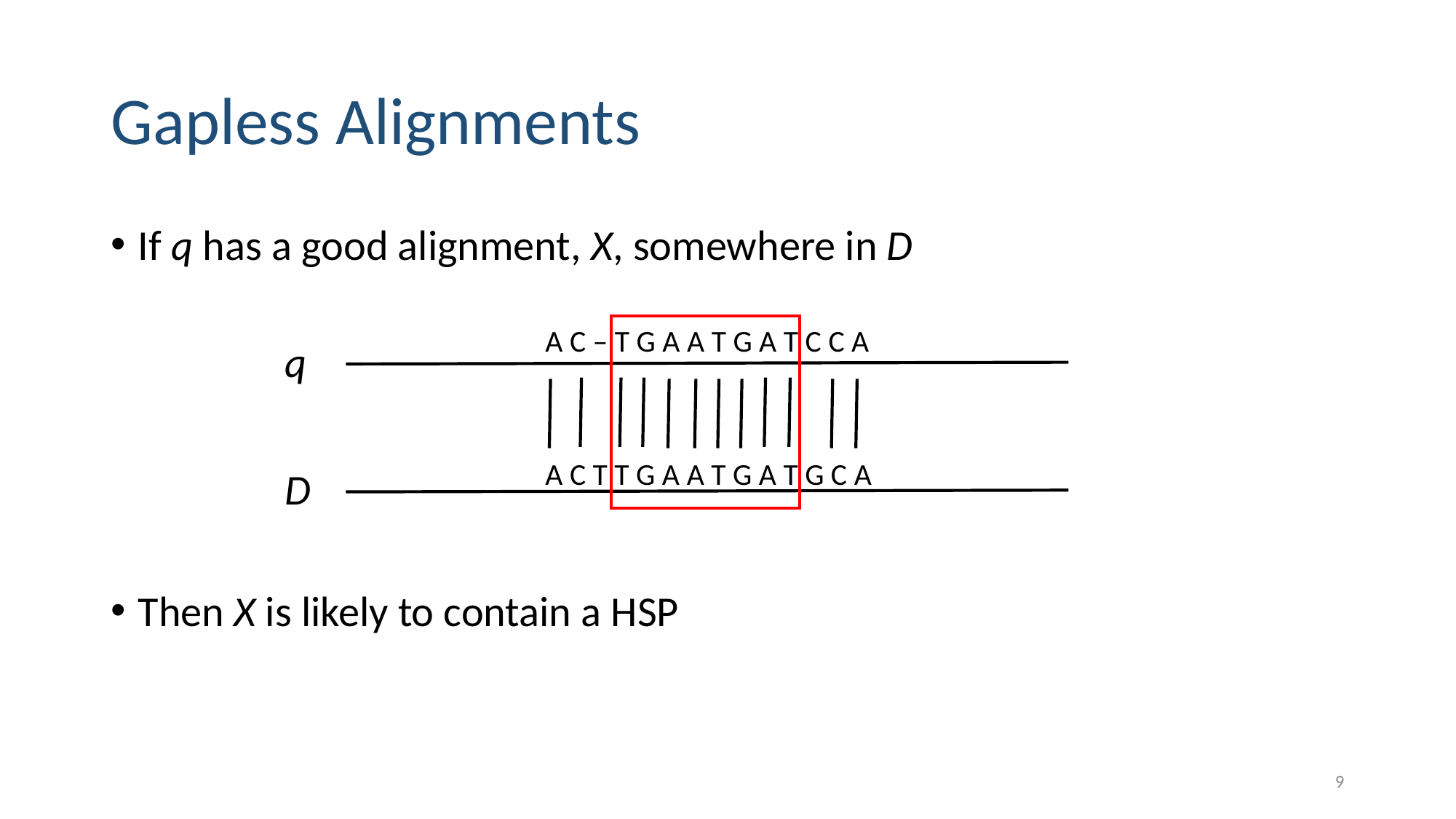

# Gapless Alignments
If q has a good alignment, X, somewhere in D

Then X is likely to contain a HSP
A C – T G A A T G A T C C A

q
A C T T G A A T G A T G C A
D
9